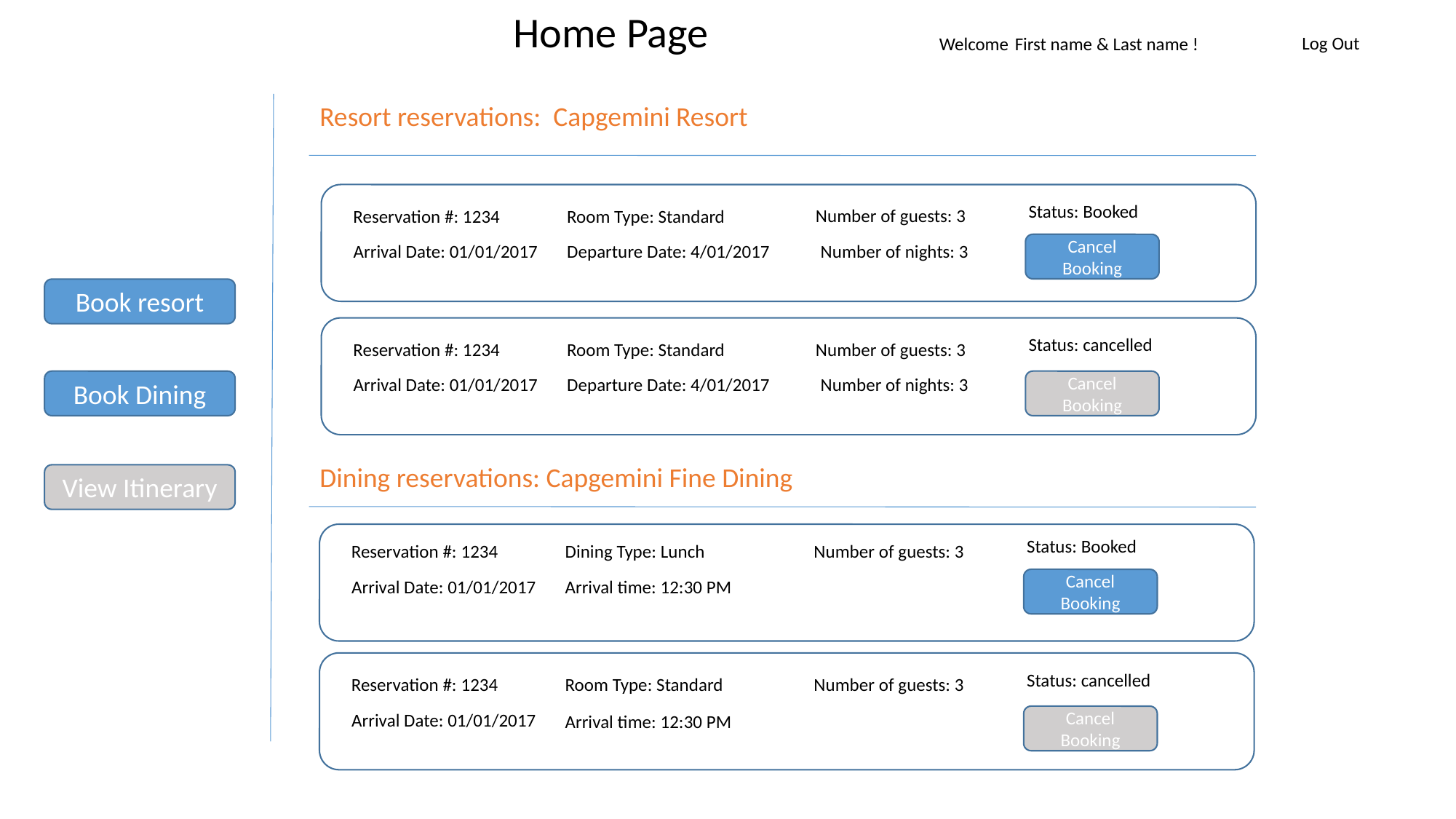

Home Page
Welcome First name & Last name !
Log Out
Resort reservations:  Capgemini Resort

Status: Booked
Number of guests: 3
Room Type: Standard
Reservation #: 1234
Cancel Booking
Number of nights: 3
Arrival Date: 01/01/2017
Departure Date: 4/01/2017
Book resort

Status: cancelled
Number of guests: 3
Room Type: Standard
Reservation #: 1234
Number of nights: 3
Arrival Date: 01/01/2017
Departure Date: 4/01/2017
Book Dining
Cancel Booking
Dining reservations: Capgemini Fine Dining
View Itinerary

Status: Booked
Number of guests: 3
Dining Type: Lunch
Reservation #: 1234
Cancel Booking
Arrival Date: 01/01/2017
Arrival time: 12:30 PM

Status: cancelled
Number of guests: 3
Room Type: Standard
Reservation #: 1234
Arrival Date: 01/01/2017
Arrival time: 12:30 PM
Cancel Booking